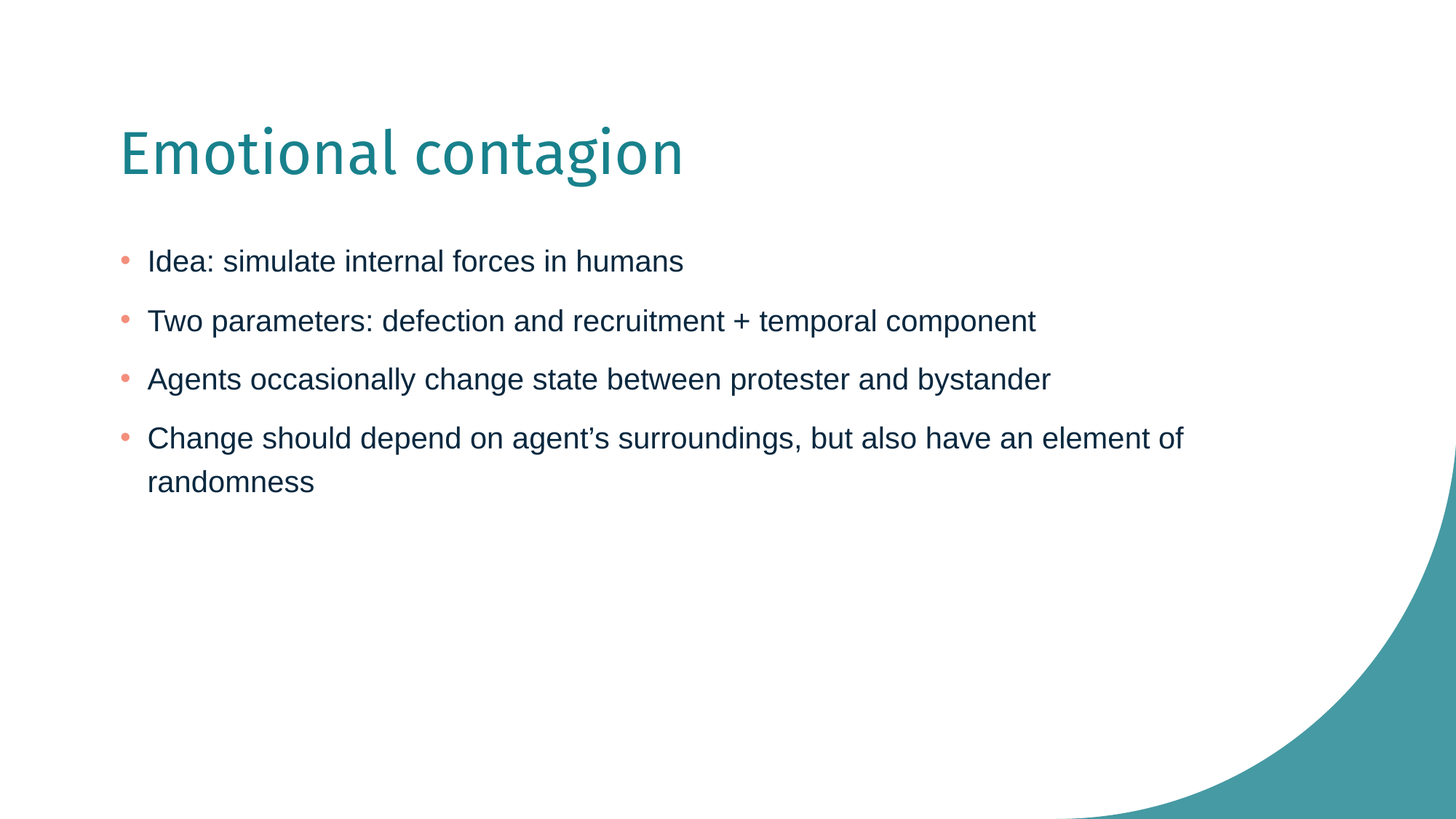

# Emotional contagion
Idea: simulate internal forces in humans
Two parameters: defection and recruitment + temporal component
Agents occasionally change state between protester and bystander
Change should depend on agent’s surroundings, but also have an element of randomness